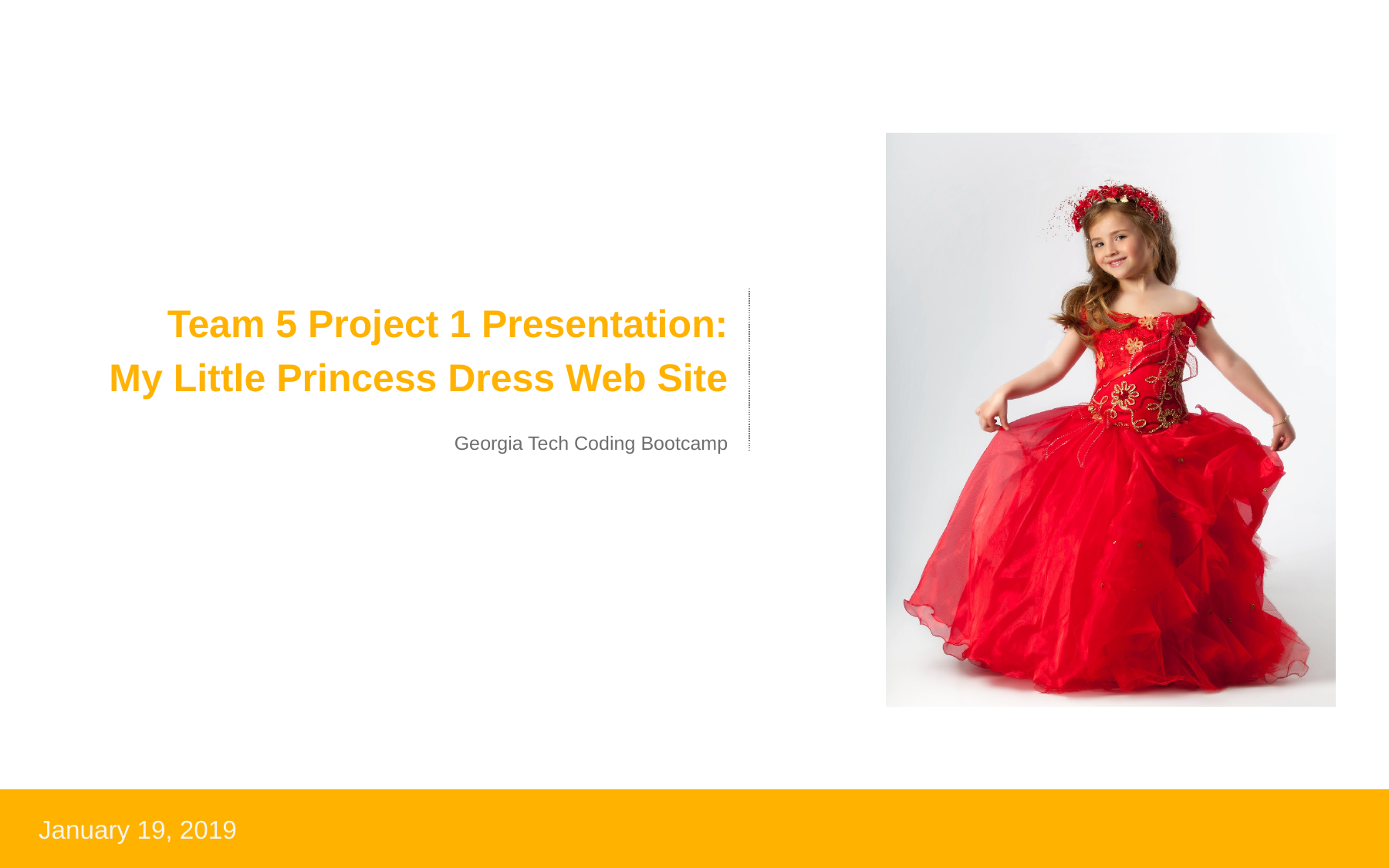

Team 5 Project 1 Presentation:
My Little Princess Dress Web Site
Georgia Tech Coding Bootcamp